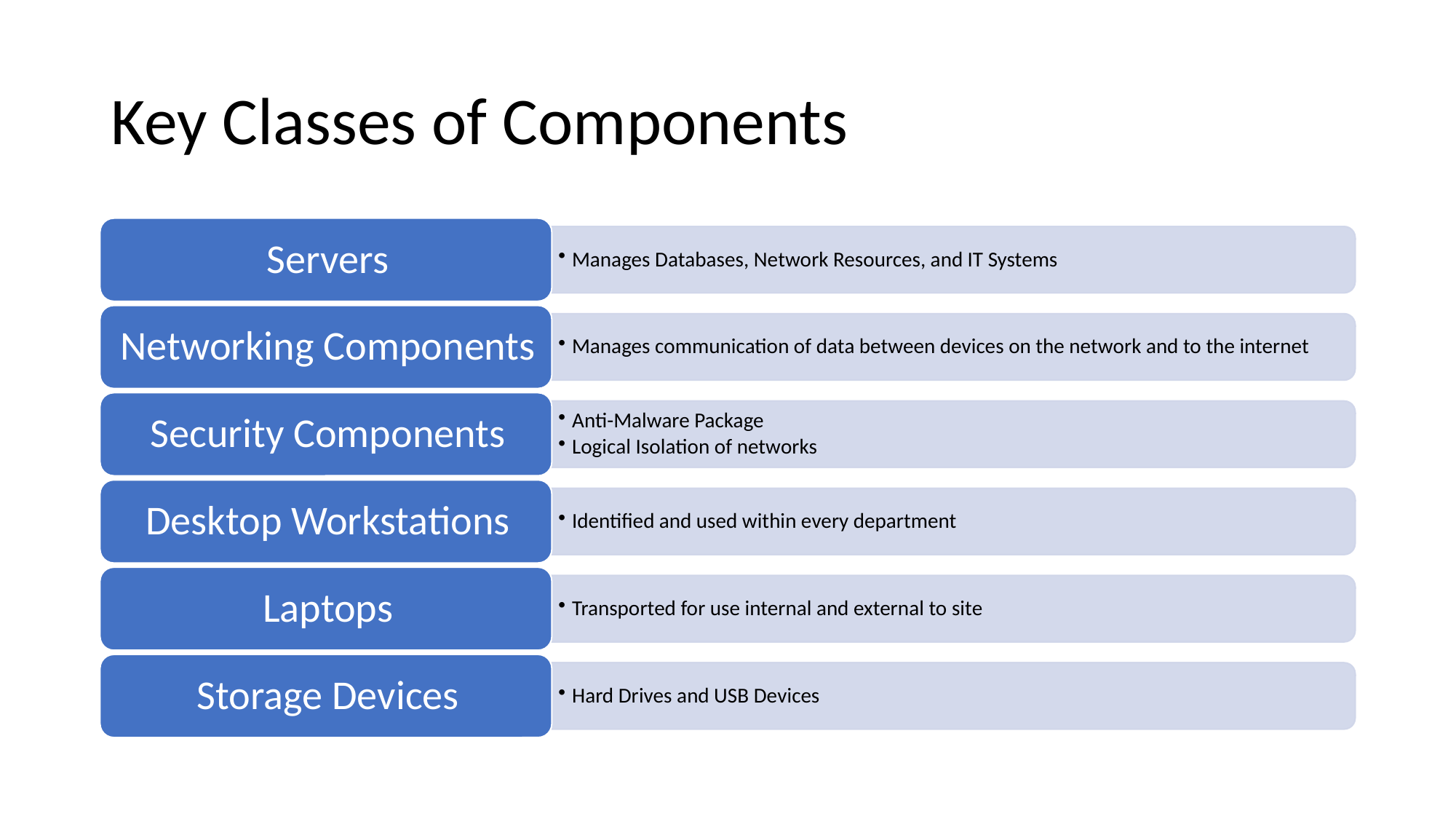

# Key Classes of Components
Manages Databases, Network Resources, and IT Systems
Servers
Manages communication of data between devices on the network and to the internet
Networking Components
Anti-Malware Package
Logical Isolation of networks
Security Components
Identified and used within every department
Desktop Workstations
Transported for use internal and external to site
Laptops
Hard Drives and USB Devices
Storage Devices